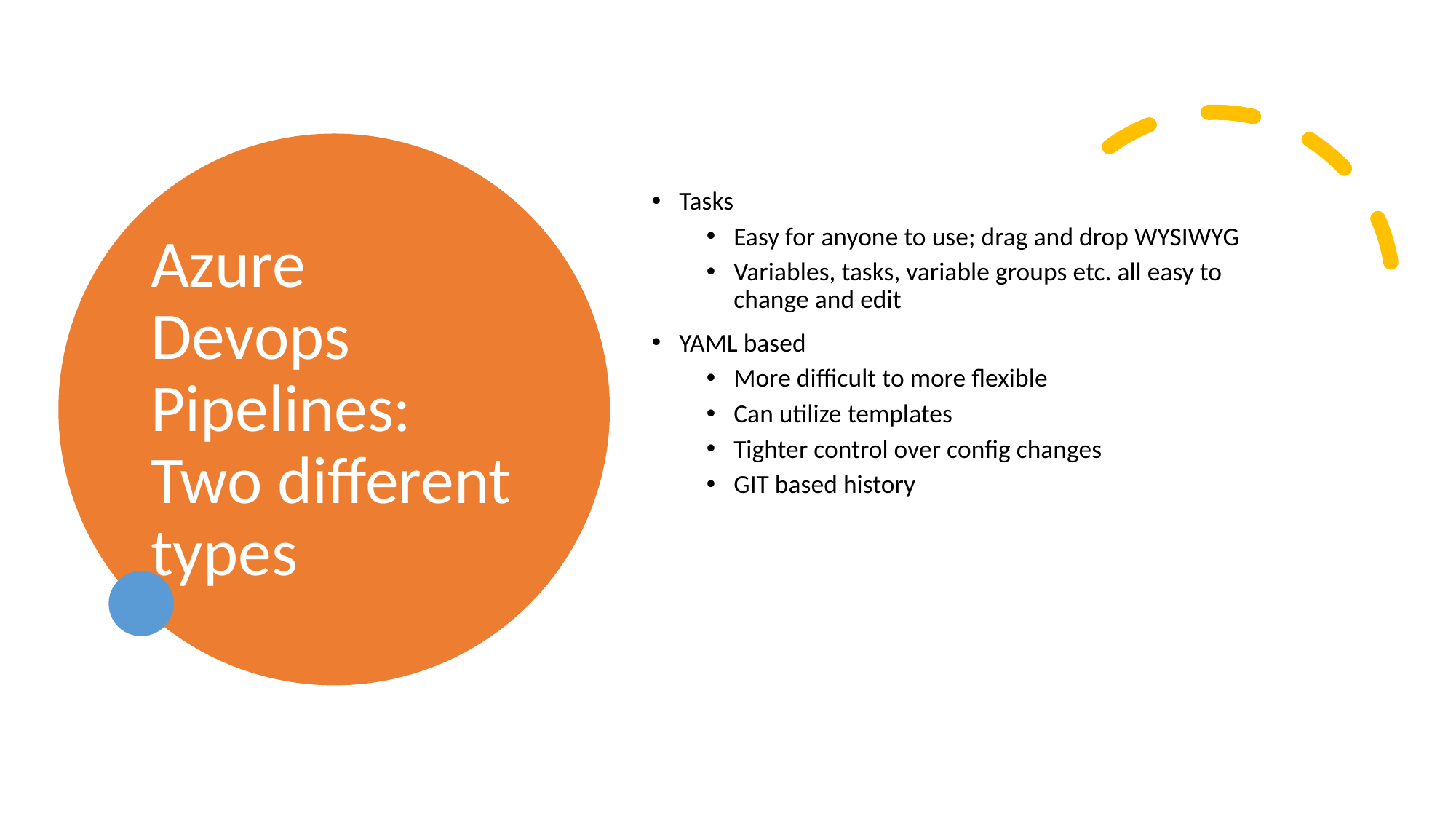

# Azure Devops Pipelines: Two different types
Tasks
Easy for anyone to use; drag and drop WYSIWYG
Variables, tasks, variable groups etc. all easy to change and edit
YAML based
More difficult to more flexible
Can utilize templates
Tighter control over config changes
GIT based history